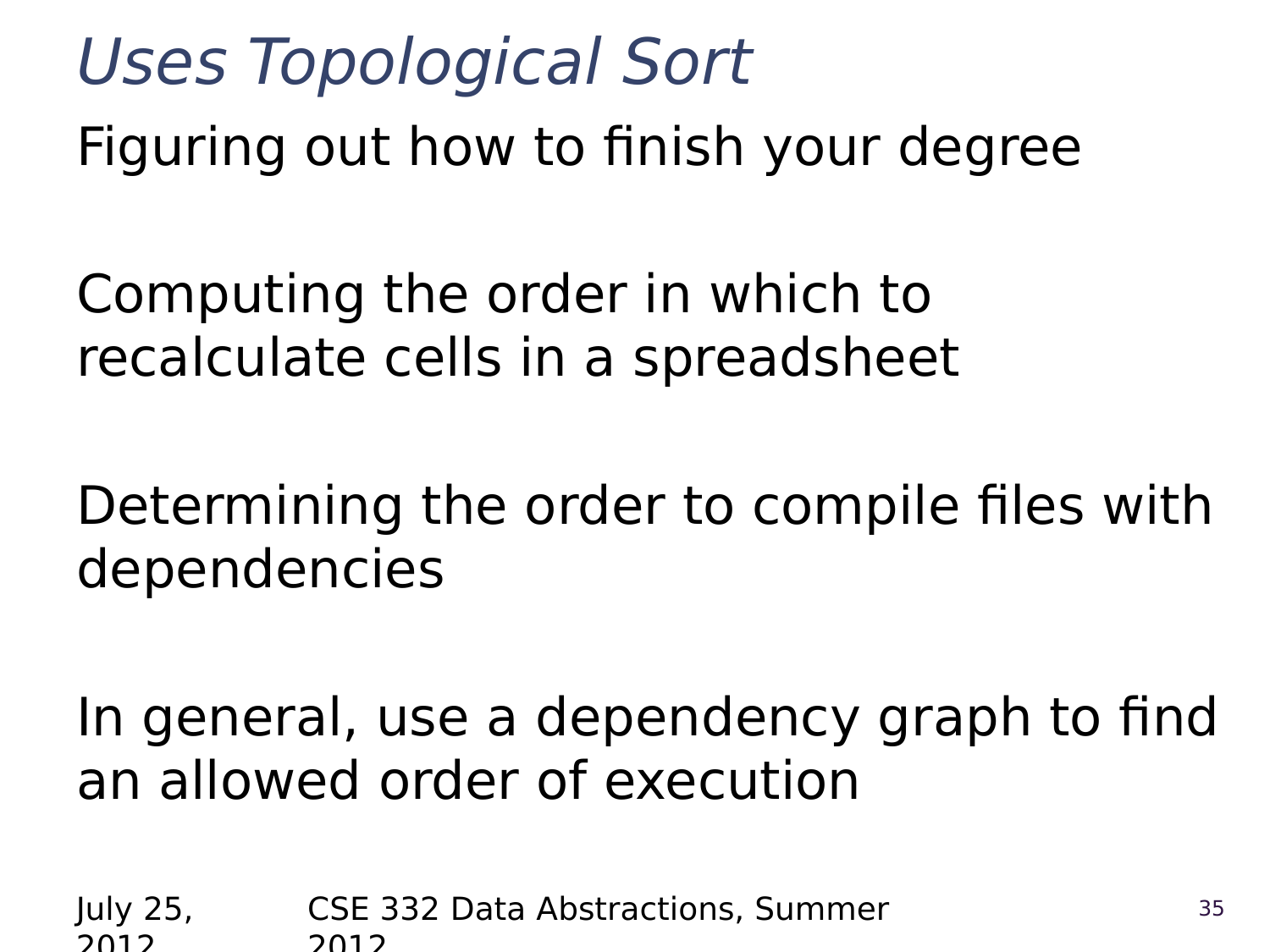

# Uses Topological Sort
Figuring out how to finish your degree

Computing the order in which to recalculate cells in a spreadsheet

Determining the order to compile files with dependencies

In general, use a dependency graph to find an allowed order of execution
July 25, 2012
CSE 332 Data Abstractions, Summer 2012
35